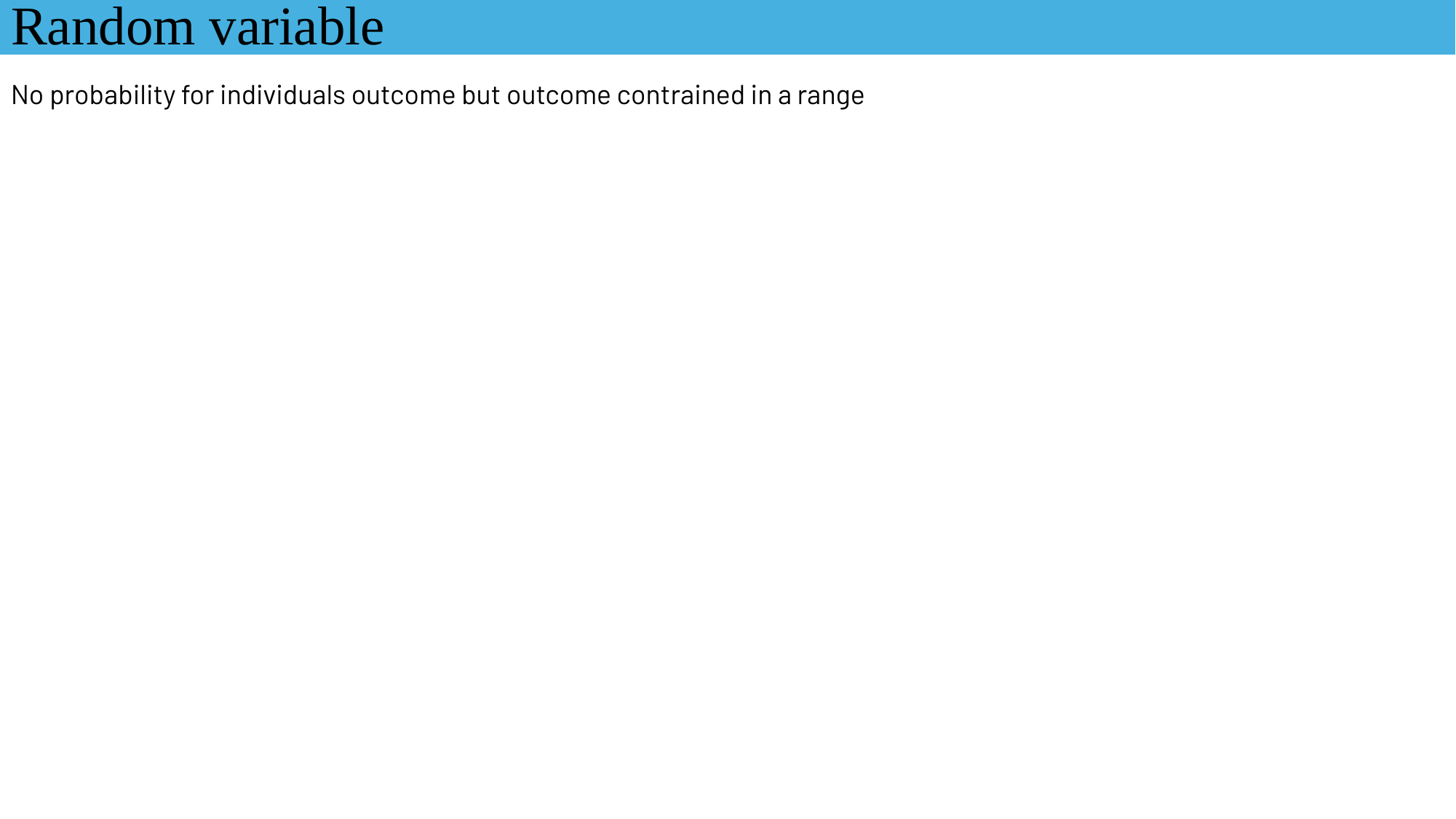

Random variable
No probability for individuals outcome but outcome contrained in a range